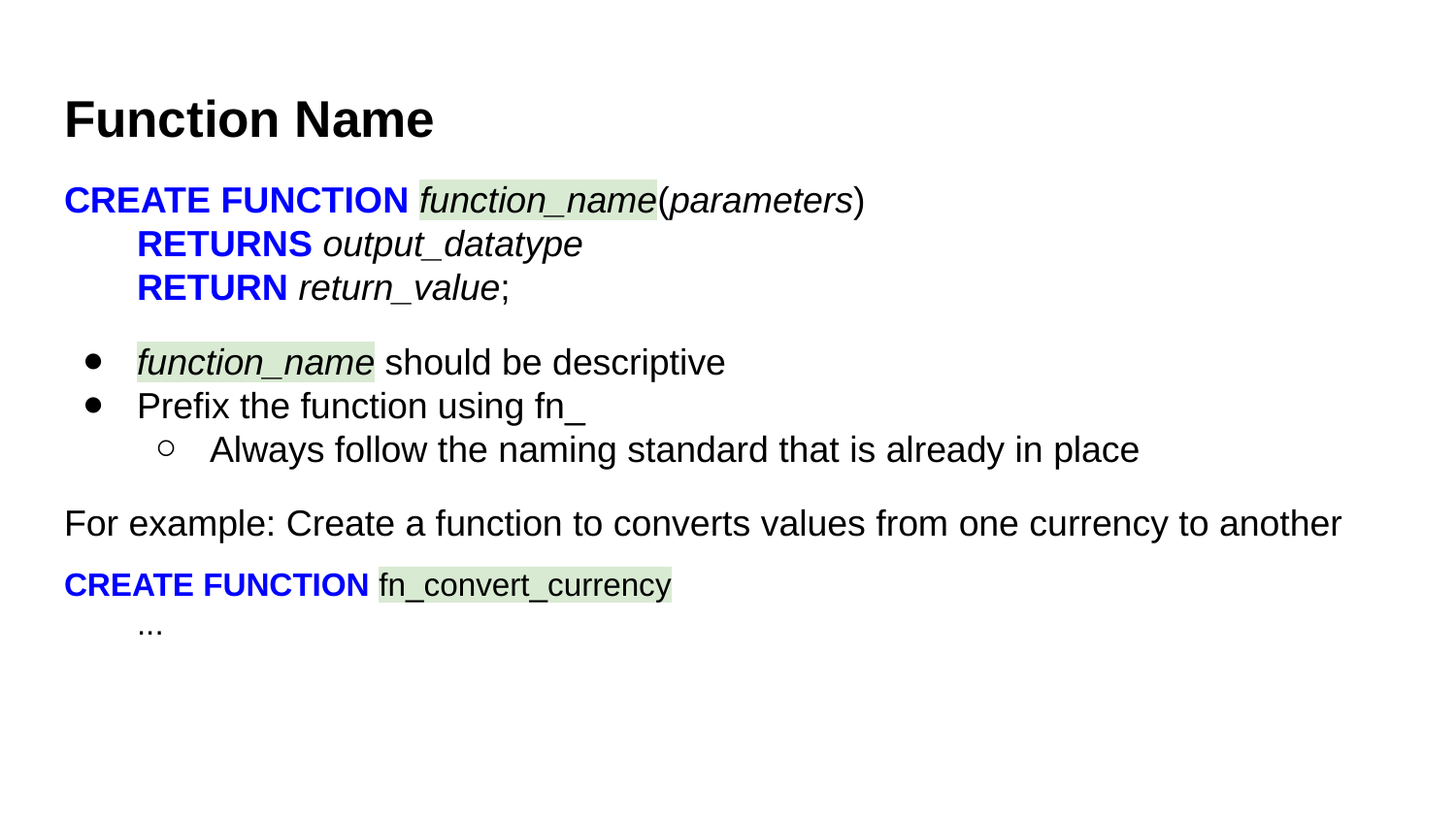

# Function Name
CREATE FUNCTION function_name(parameters)
RETURNS output_datatype
RETURN return_value;
function_name should be descriptive
Prefix the function using fn_
Always follow the naming standard that is already in place
For example: Create a function to converts values from one currency to another
CREATE FUNCTION fn_convert_currency
...